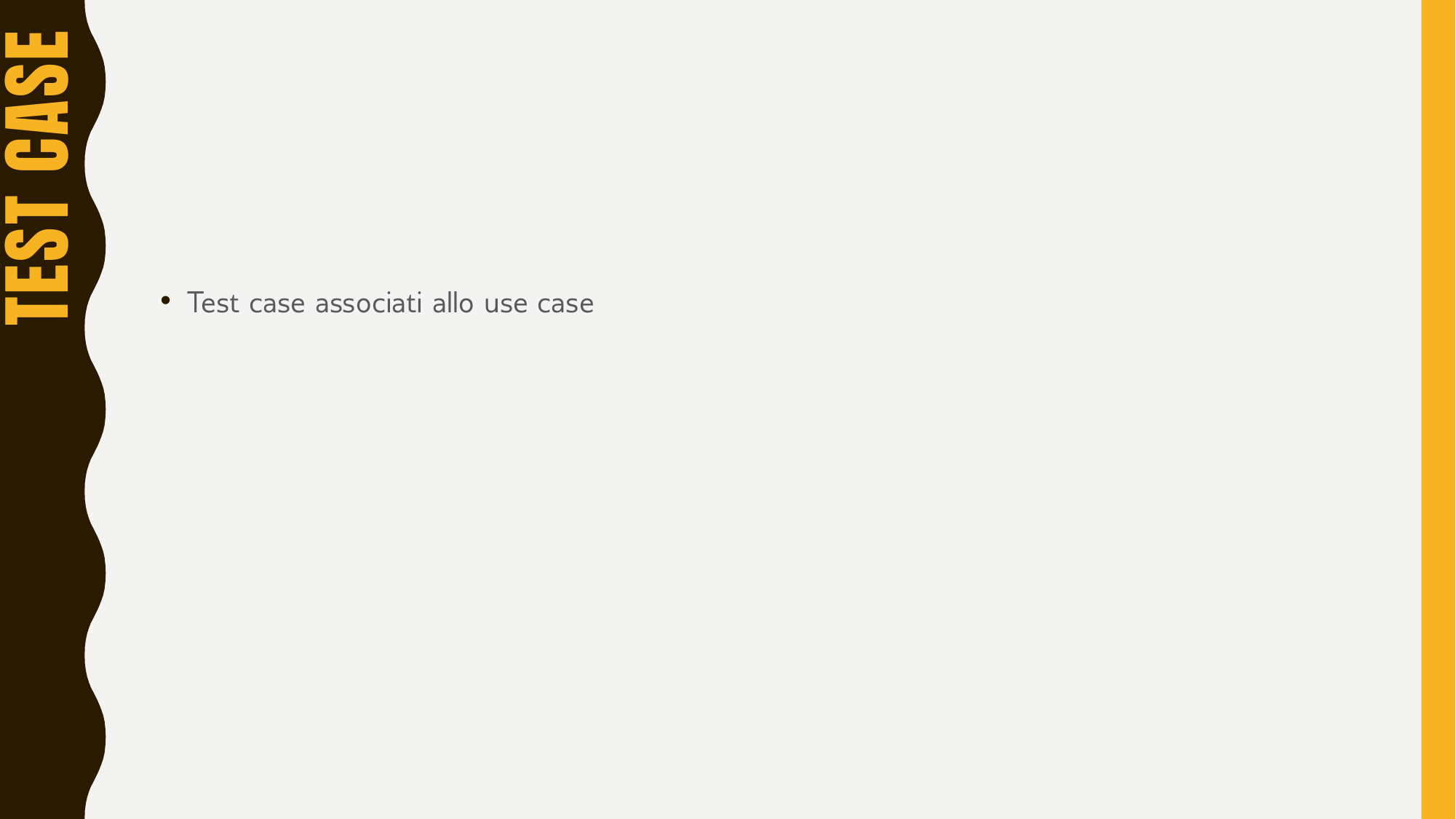

# Test case
Test case associati allo use case